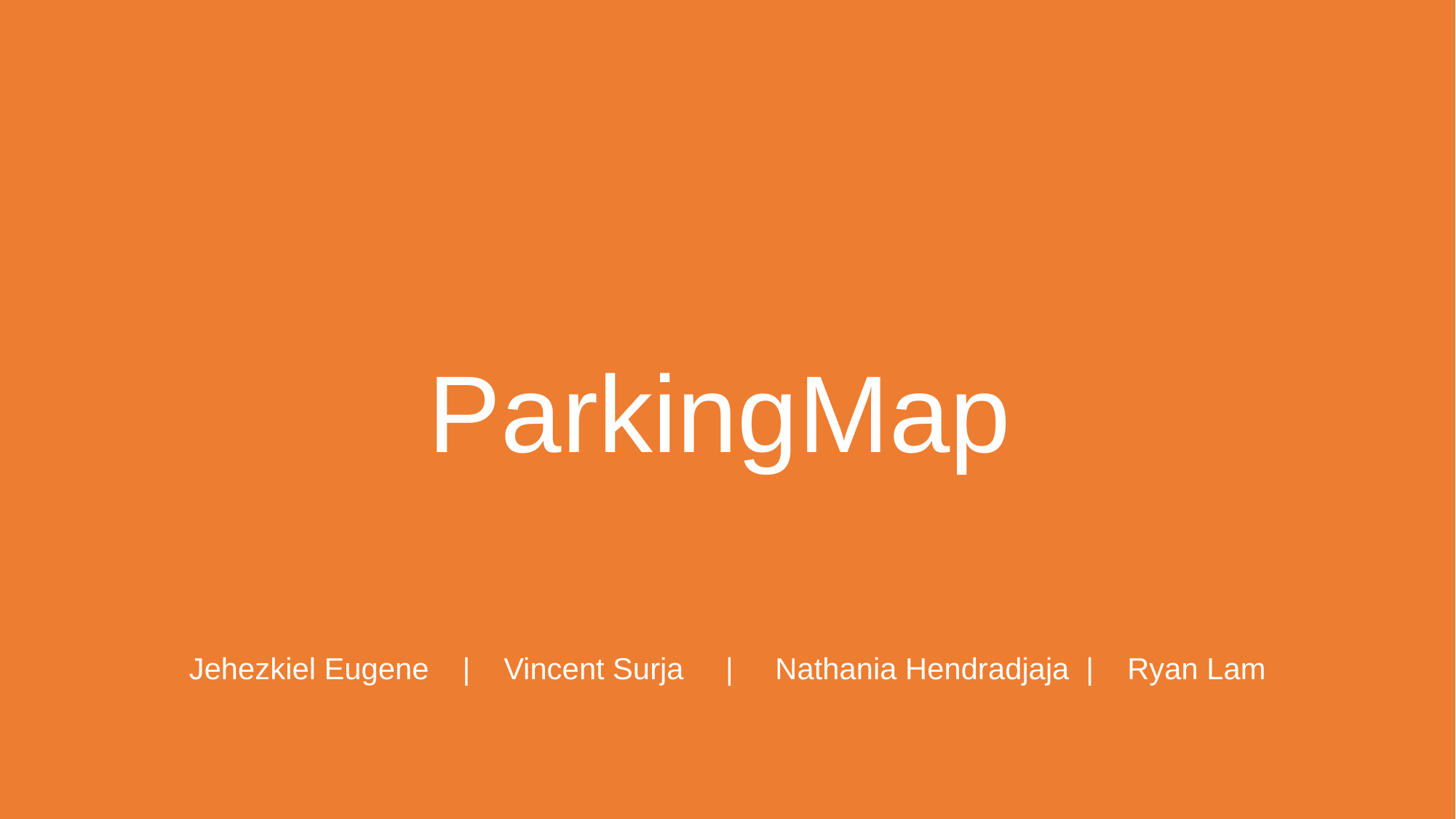

ParkingMap
Jehezkiel Eugene    |    Vincent Surja     |     Nathania Hendradjaja  |    Ryan Lam